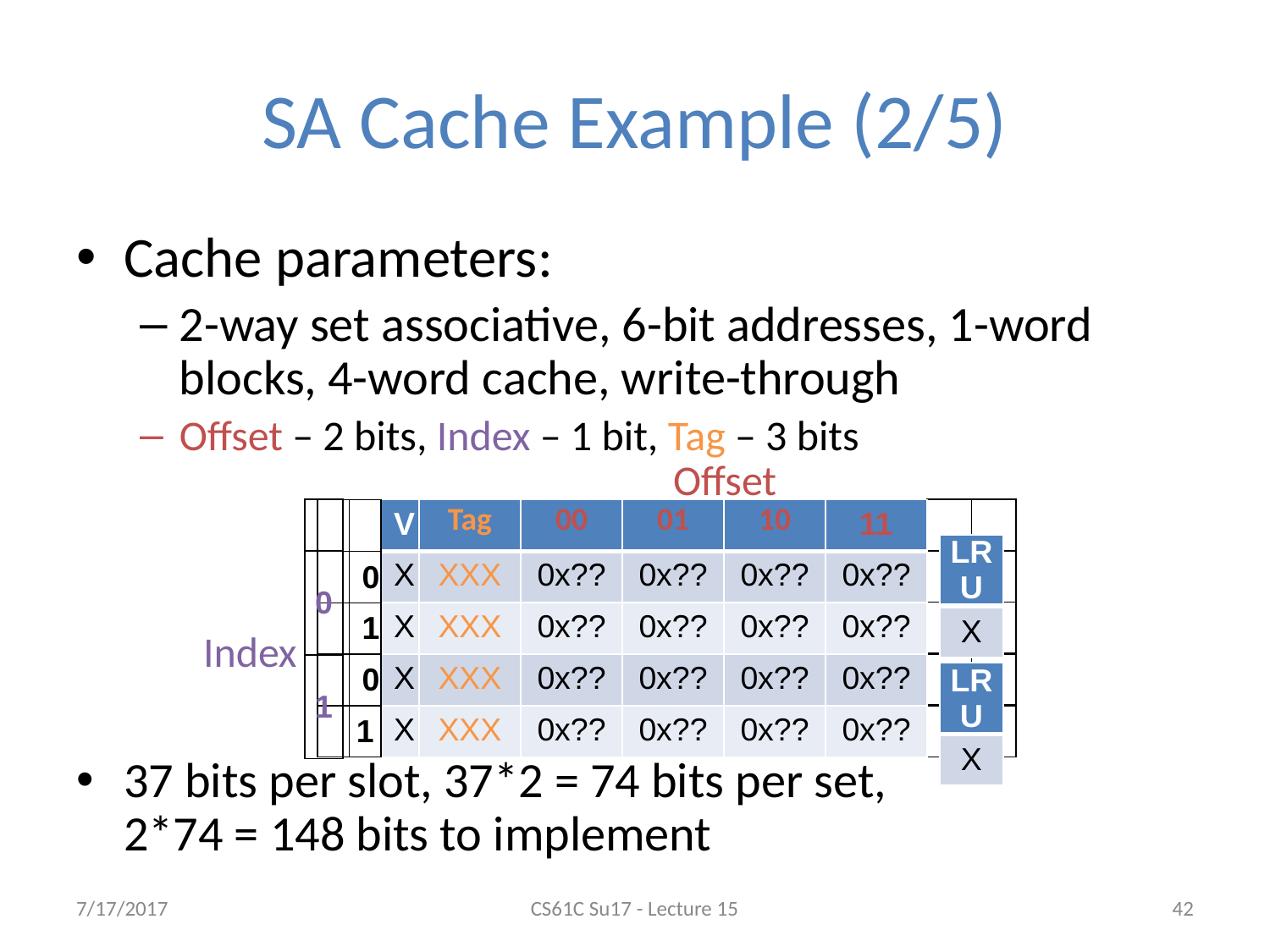

# SA Cache Example (2/5)
Cache parameters:
2-way set associative, 6-bit addresses, 1-word blocks, 4-word cache, write-through
Offset – 2 bits, Index – 1 bit, Tag – 3 bits

37 bits per slot, 37*2 = 74 bits per set,
2*74 = 148 bits to implement

Offset
|  |
| --- |
| 0 |
| 1 |
|  |  |
| --- | --- |
|  |  |
|  |  |
|  |  |
|  |  |
|  |  |
| --- | --- |
|  | 0 |
|  | 1 |
|  | 0 |
|  | 1 |
| V | Tag | 00 | 01 | 10 | 11 |
| --- | --- | --- | --- | --- | --- |
| X | XXX | 0x?? | 0x?? | 0x?? | 0x?? |
| X | XXX | 0x?? | 0x?? | 0x?? | 0x?? |
| X | XXX | 0x?? | 0x?? | 0x?? | 0x?? |
| X | XXX | 0x?? | 0x?? | 0x?? | 0x?? |
| LRU |
| --- |
| X |
Index
| LRU |
| --- |
| X |
7/17/2017
CS61C Su17 - Lecture 15
42